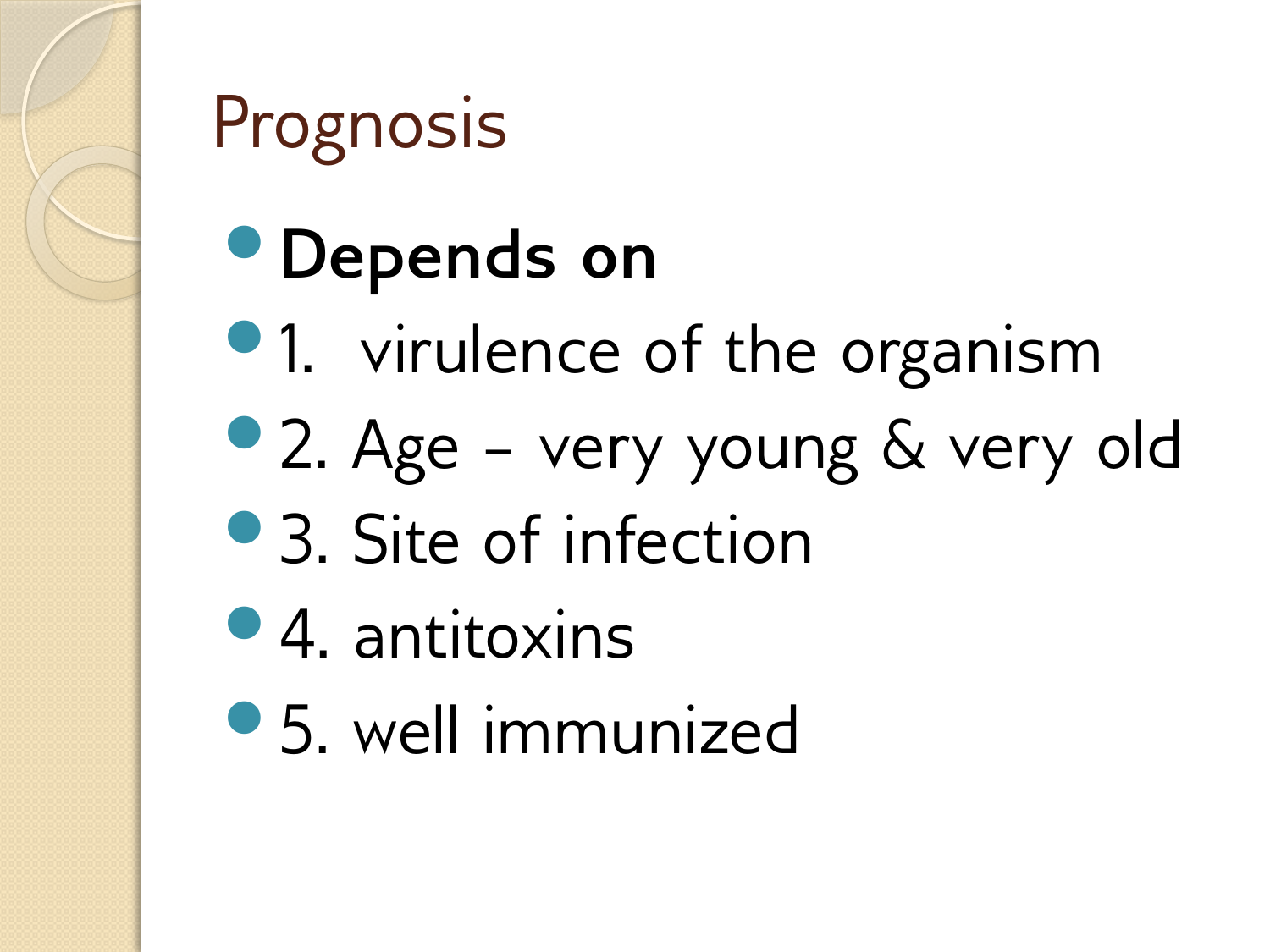

# Prognosis
Depends on
1.  virulence of the organism
2. Age – very young & very old
3. Site of infection
4. antitoxins
5. well immunized